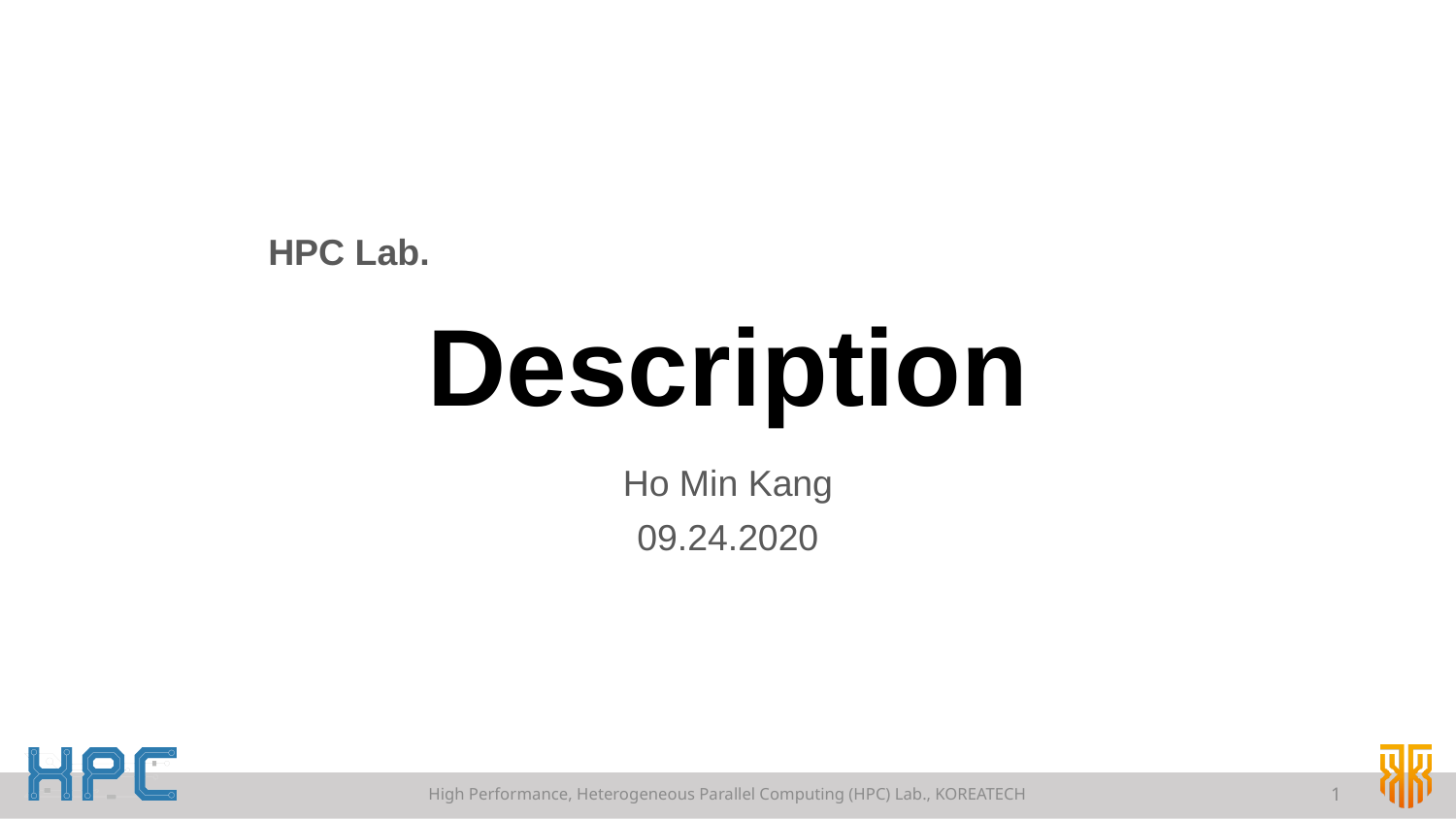

HPC Lab.
# Description
Ho Min Kang
09.24.2020
High Performance, Heterogeneous Parallel Computing (HPC) Lab., KOREATECH
1